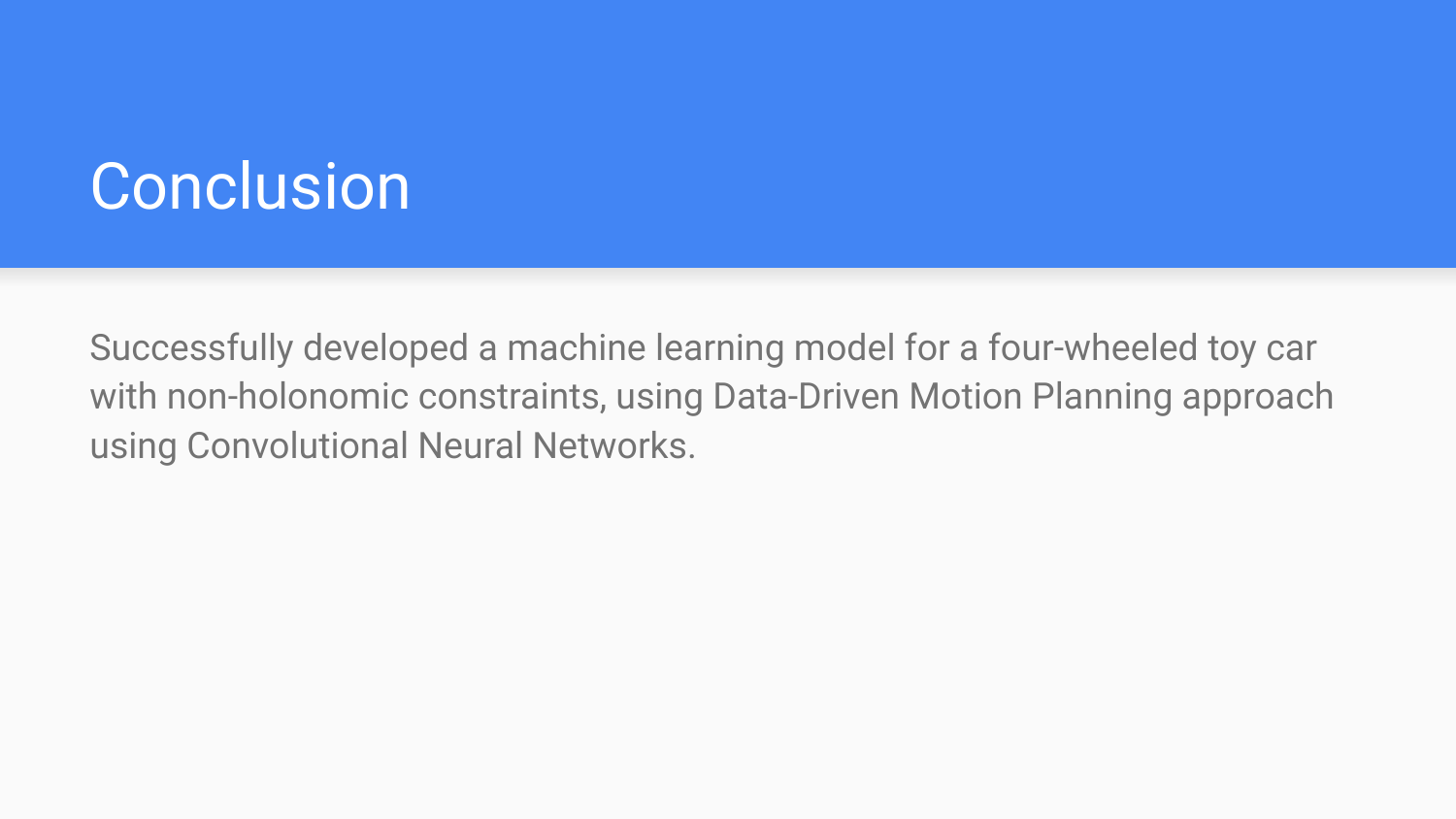

# Conclusion
Successfully developed a machine learning model for a four-wheeled toy car with non-holonomic constraints, using Data-Driven Motion Planning approach using Convolutional Neural Networks.